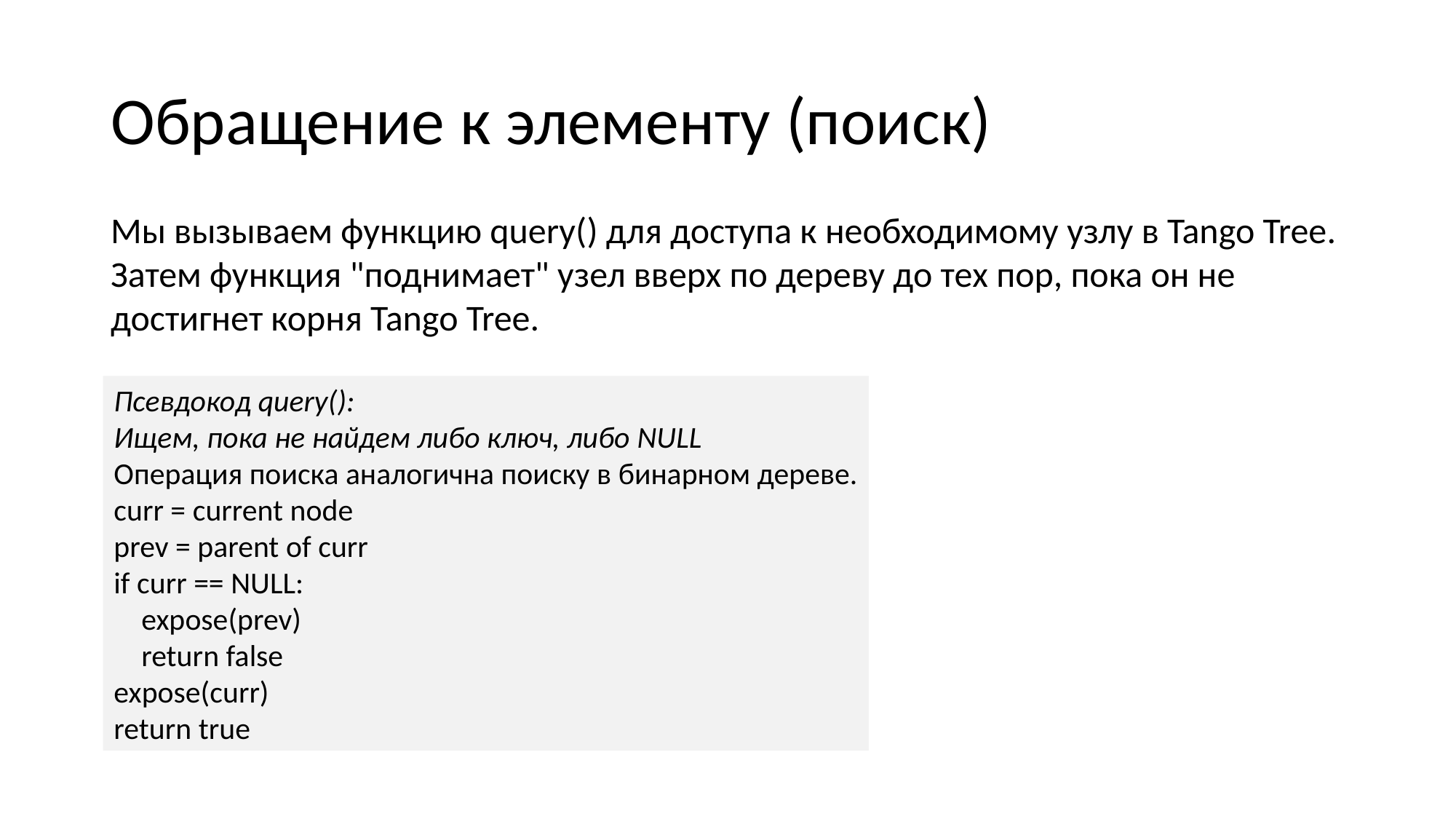

# Обращение к элементу (поиск)
Мы вызываем функцию query() для доступа к необходимому узлу в Tango Tree. Затем функция "поднимает" узел вверх по дереву до тех пор, пока он не достигнет корня Tango Tree.
Псевдокод query():
Ищем, пока не найдем либо ключ, либо NULL
Операция поиска аналогична поиску в бинарном дереве.
curr = current node
prev = parent of curr
if curr == NULL:
    expose(prev)
    return false
expose(curr)
return true